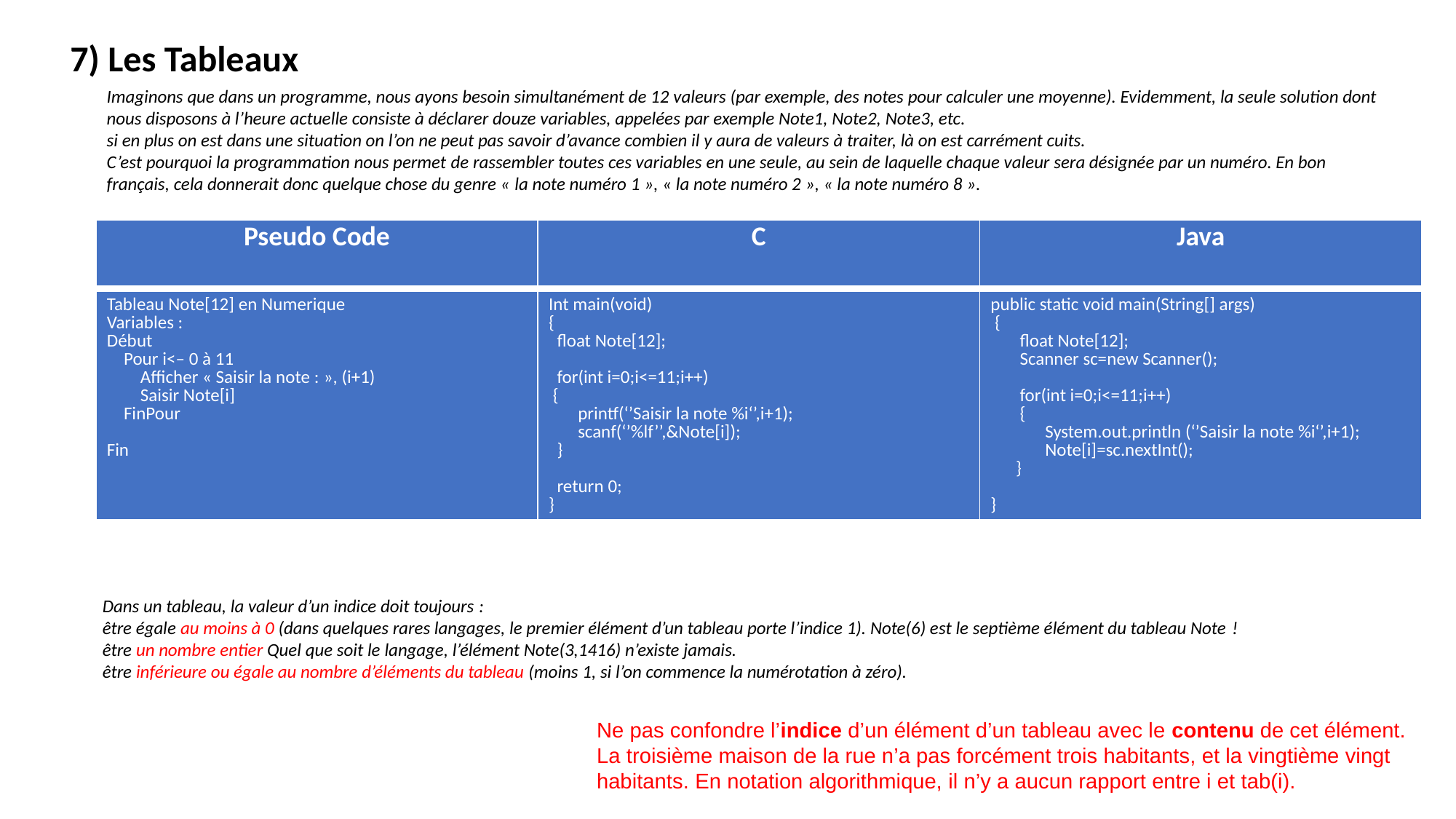

7) Les Tableaux

Imaginons que dans un programme, nous ayons besoin simultanément de 12 valeurs (par exemple, des notes pour calculer une moyenne). Evidemment, la seule solution dont nous disposons à l’heure actuelle consiste à déclarer douze variables, appelées par exemple Note1, Note2, Note3, etc.
si en plus on est dans une situation on l’on ne peut pas savoir d’avance combien il y aura de valeurs à traiter, là on est carrément cuits.
C’est pourquoi la programmation nous permet de rassembler toutes ces variables en une seule, au sein de laquelle chaque valeur sera désignée par un numéro. En bon français, cela donnerait donc quelque chose du genre « la note numéro 1 », « la note numéro 2 », « la note numéro 8 ».
| Pseudo Code | C | Java |
| --- | --- | --- |
| Tableau Note[12] en Numerique Variables : Début Pour i<– 0 à 11 Afficher « Saisir la note : », (i+1) Saisir Note[i] FinPour Fin | Int main(void) { float Note[12]; for(int i=0;i<=11;i++) { printf(‘’Saisir la note %i‘’,i+1); scanf(‘’%lf’’,&Note[i]); } return 0; } | public static void main(String[] args) { float Note[12]; Scanner sc=new Scanner(); for(int i=0;i<=11;i++) { System.out.println (‘’Saisir la note %i‘’,i+1); Note[i]=sc.nextInt(); } } |
| --- | --- | --- |
Dans un tableau, la valeur d’un indice doit toujours :
être égale au moins à 0 (dans quelques rares langages, le premier élément d’un tableau porte l’indice 1). Note(6) est le septième élément du tableau Note !
être un nombre entier Quel que soit le langage, l’élément Note(3,1416) n’existe jamais.
être inférieure ou égale au nombre d’éléments du tableau (moins 1, si l’on commence la numérotation à zéro).
Ne pas confondre l’indice d’un élément d’un tableau avec le contenu de cet élément.
La troisième maison de la rue n’a pas forcément trois habitants, et la vingtième vingt habitants. En notation algorithmique, il n’y a aucun rapport entre i et tab(i).